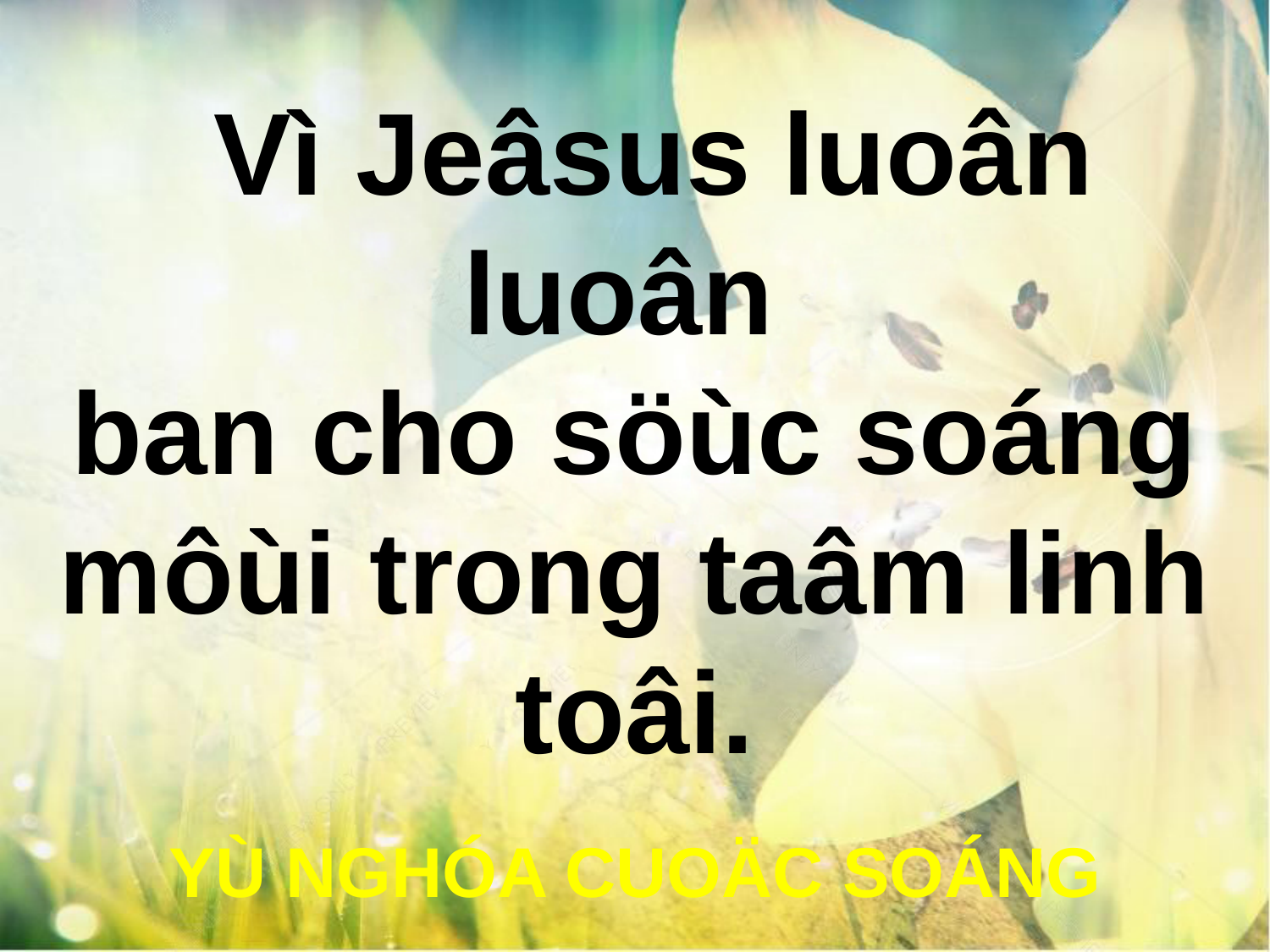

Vì Jeâsus luoân luoân
ban cho söùc soáng môùi trong taâm linh toâi.
YÙ NGHÓA CUOÄC SOÁNG